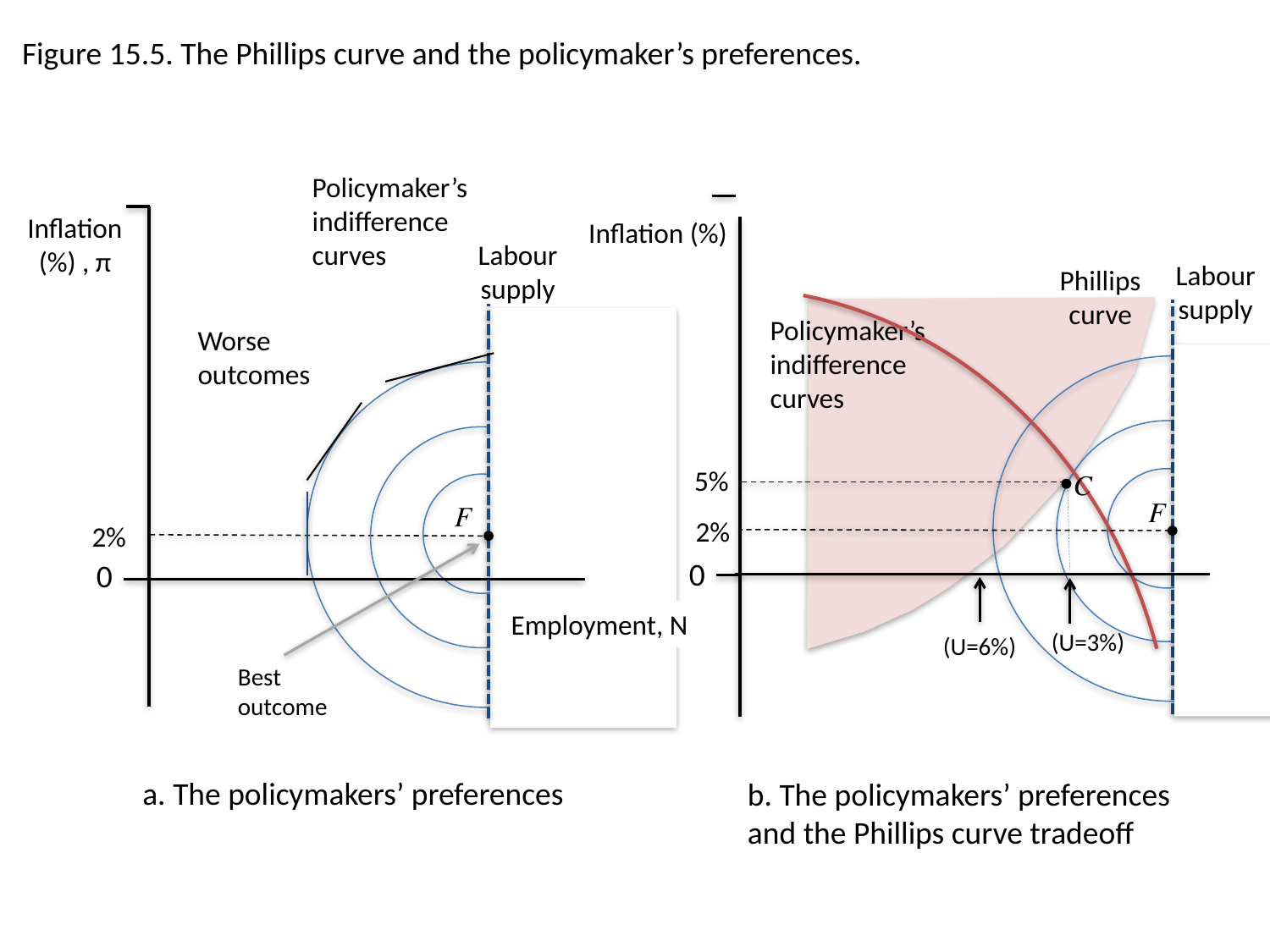

Figure 15.5. The Phillips curve and the policymaker’s preferences.
Policymaker’s
indifference
curves
Inflation (%) , π

Inflation (%)

Labour
supply
Phillips
curve

5%
0
(U=3%)
(U=6%)
Labour
supply

Policymaker’s
indifference
curves

Worse outcomes

C

F
F
2%
2%

0
Employment, N
Best outcome
a. The policymakers’ preferences
b. The policymakers’ preferences and the Phillips curve tradeoff